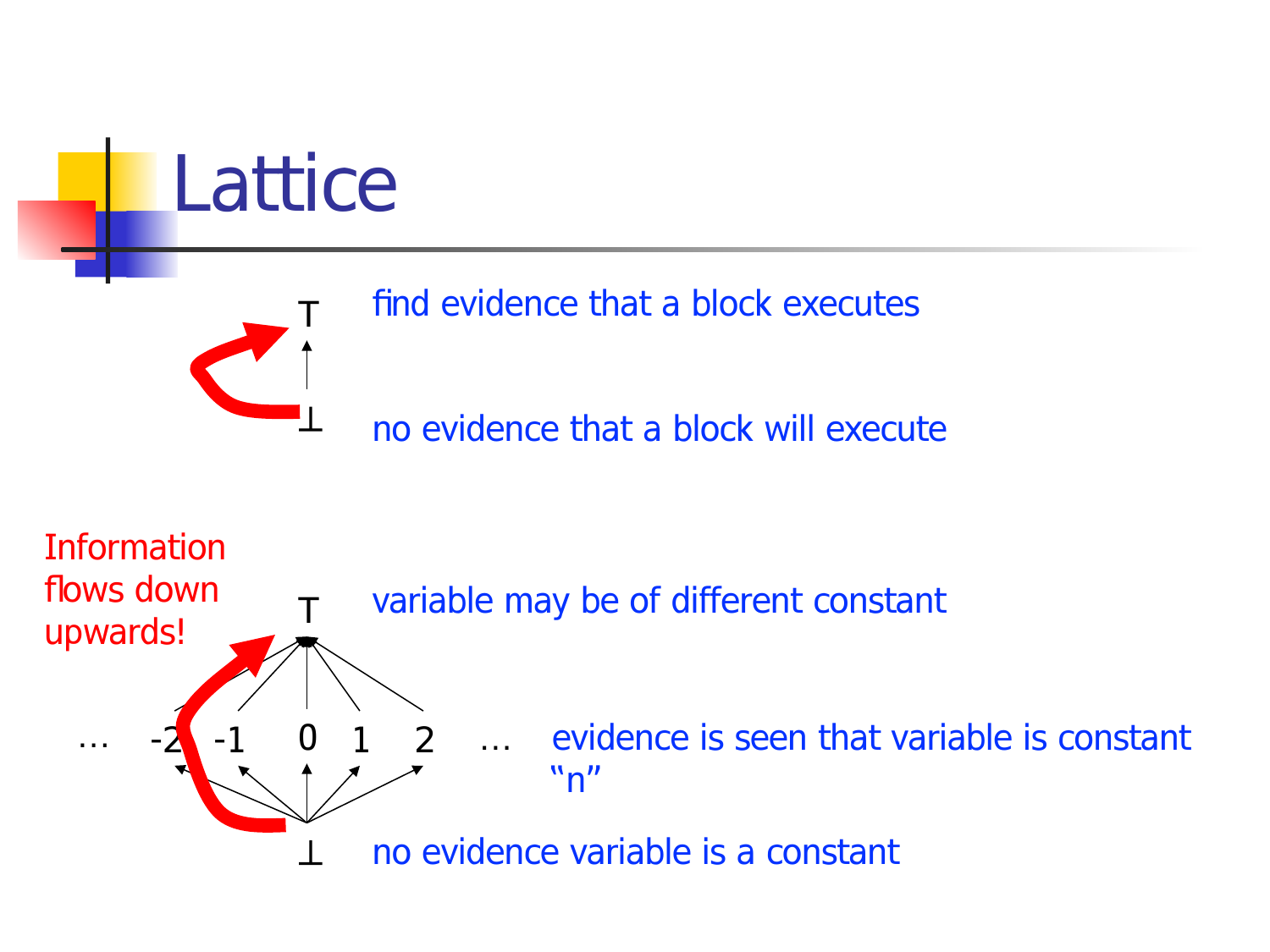

# Lattice
find evidence that a block executes
T

⊥
no evidence that a block will execute
Information flows down upwards!
variable may be of different constant
T

…
0
…
evidence is seen that variable is constant “n”
-2
-1
1
2
⊥
no evidence variable is a constant